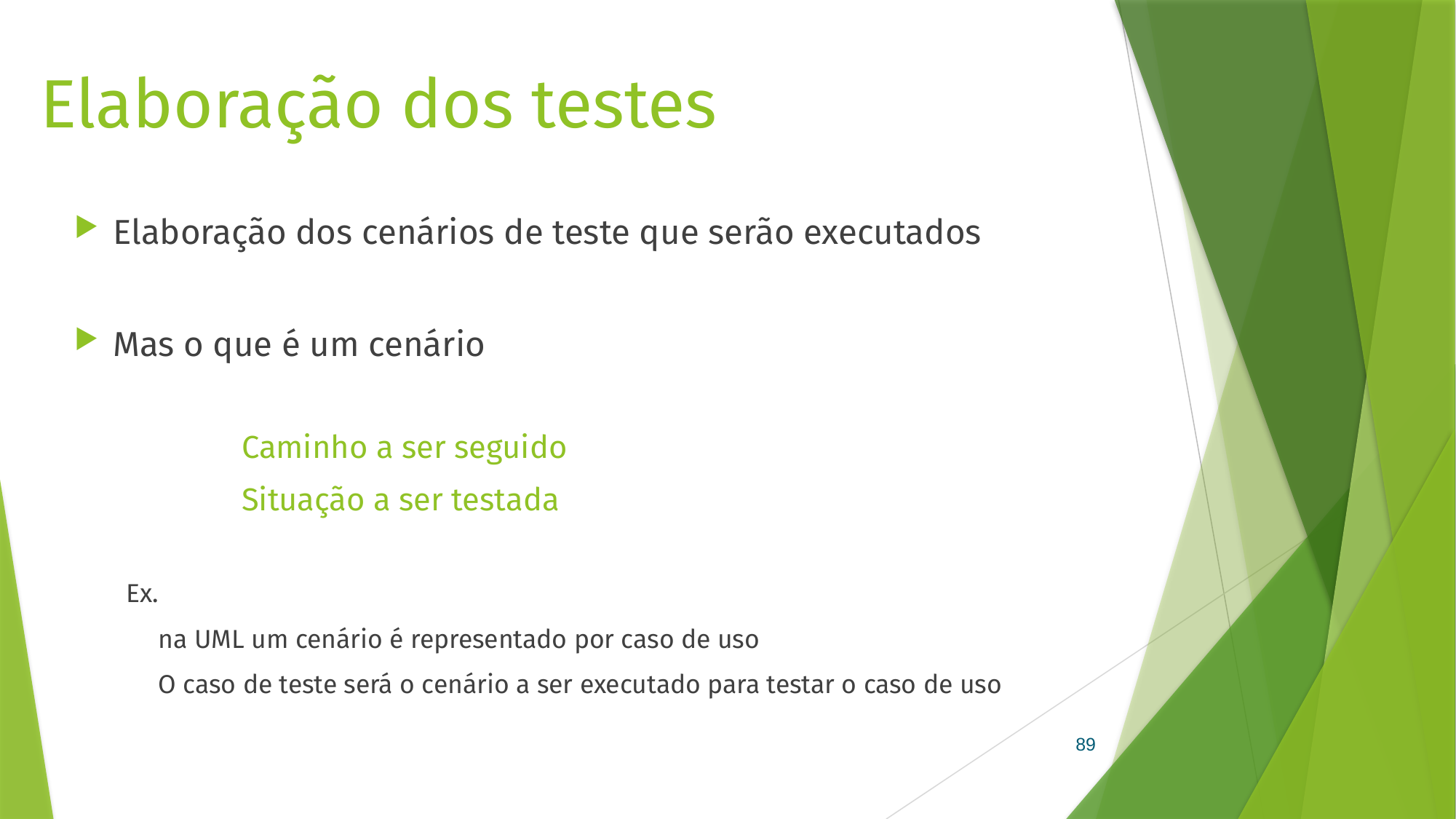

# Elaboração dos testes
Elaboração dos cenários de teste que serão executados

Mas o que é um cenário

                    Caminho a ser seguido
                    Situação a ser testada

Ex.
	na UML um cenário é representado por caso de uso
	O caso de teste será o cenário a ser executado para testar o caso de uso

89